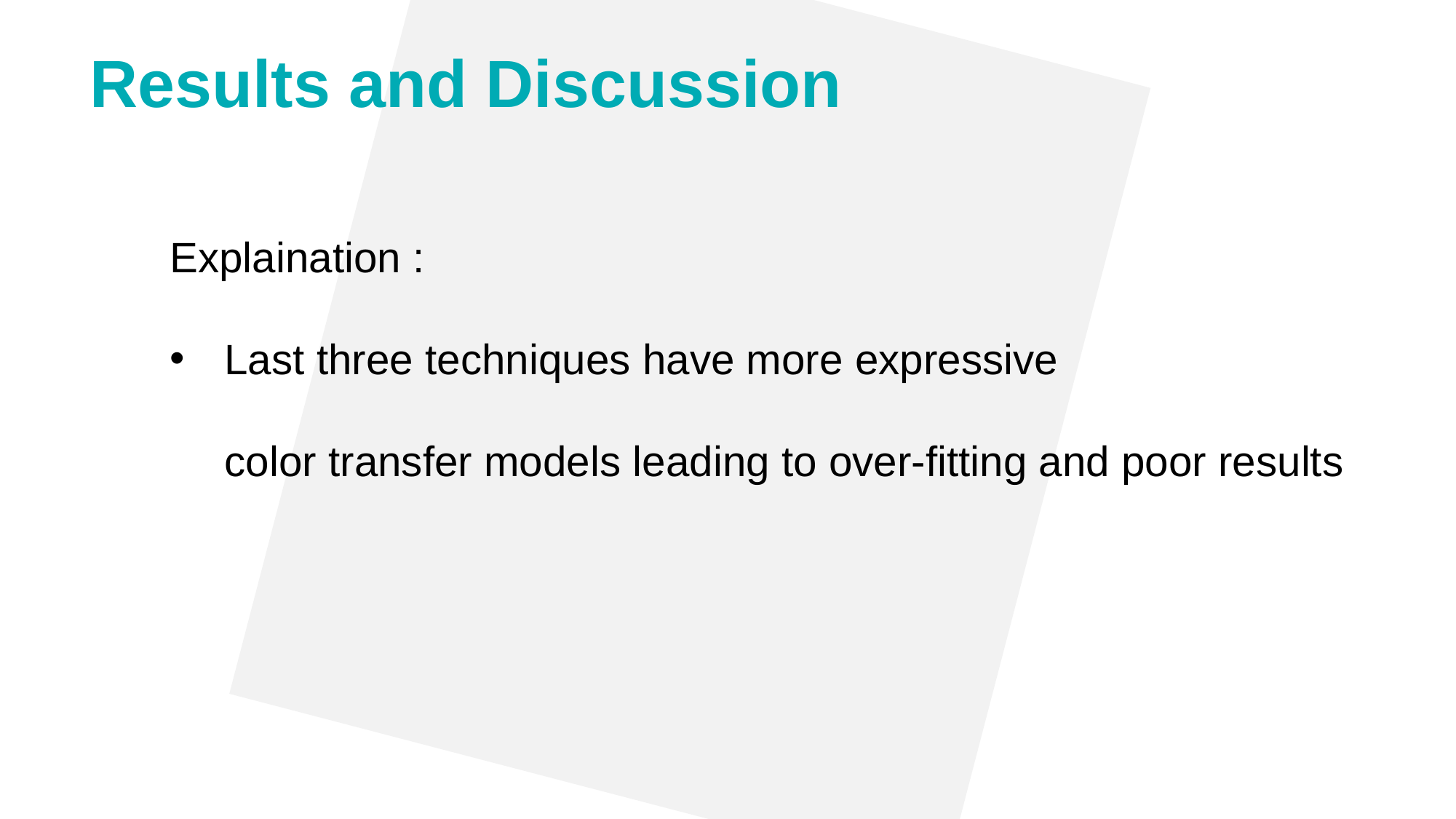

Results and Discussion
Explaination :
Last three techniques have more expressive
color transfer models leading to over-fitting and poor results